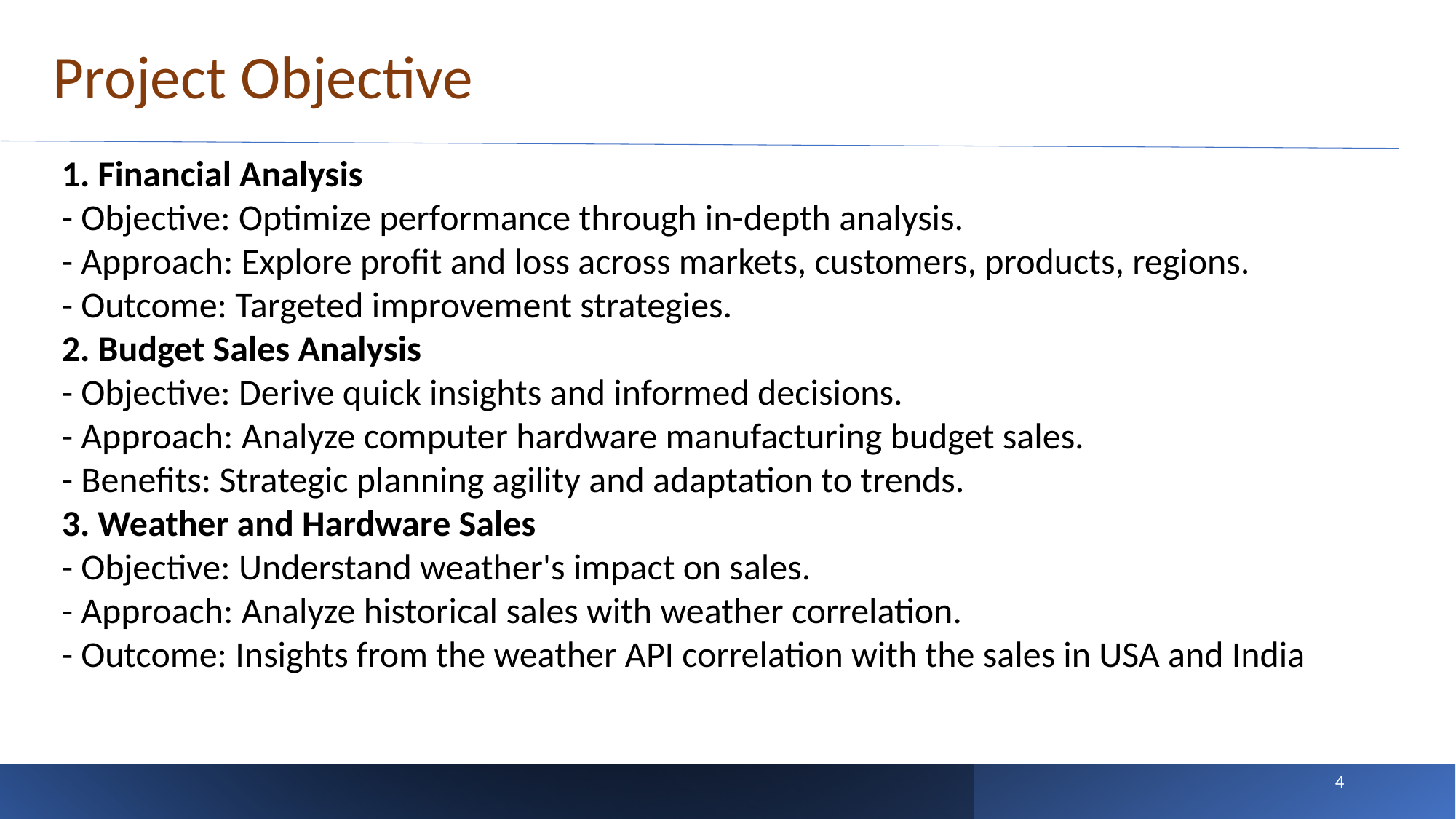

Project Objective
1. Financial Analysis
- Objective: Optimize performance through in-depth analysis.
- Approach: Explore profit and loss across markets, customers, products, regions.
- Outcome: Targeted improvement strategies.
2. Budget Sales Analysis
- Objective: Derive quick insights and informed decisions.
- Approach: Analyze computer hardware manufacturing budget sales.
- Benefits: Strategic planning agility and adaptation to trends.
3. Weather and Hardware Sales
- Objective: Understand weather's impact on sales.
- Approach: Analyze historical sales with weather correlation.
- Outcome: Insights from the weather API correlation with the sales in USA and India

4